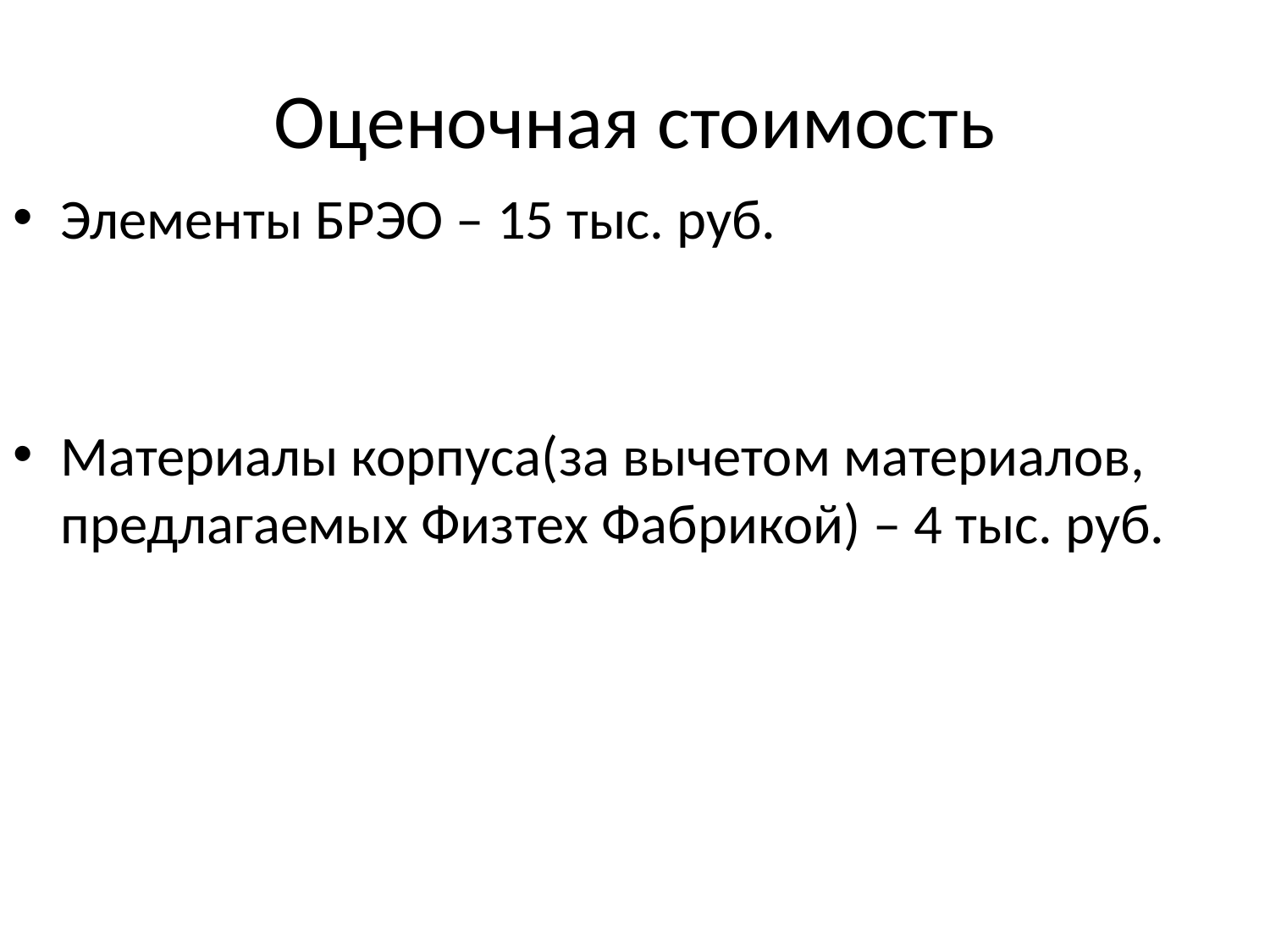

# Оценочная стоимость
Элементы БРЭО – 15 тыс. руб.

Материалы корпуса(за вычетом материалов, предлагаемых Физтех Фабрикой) – 4 тыс. руб.